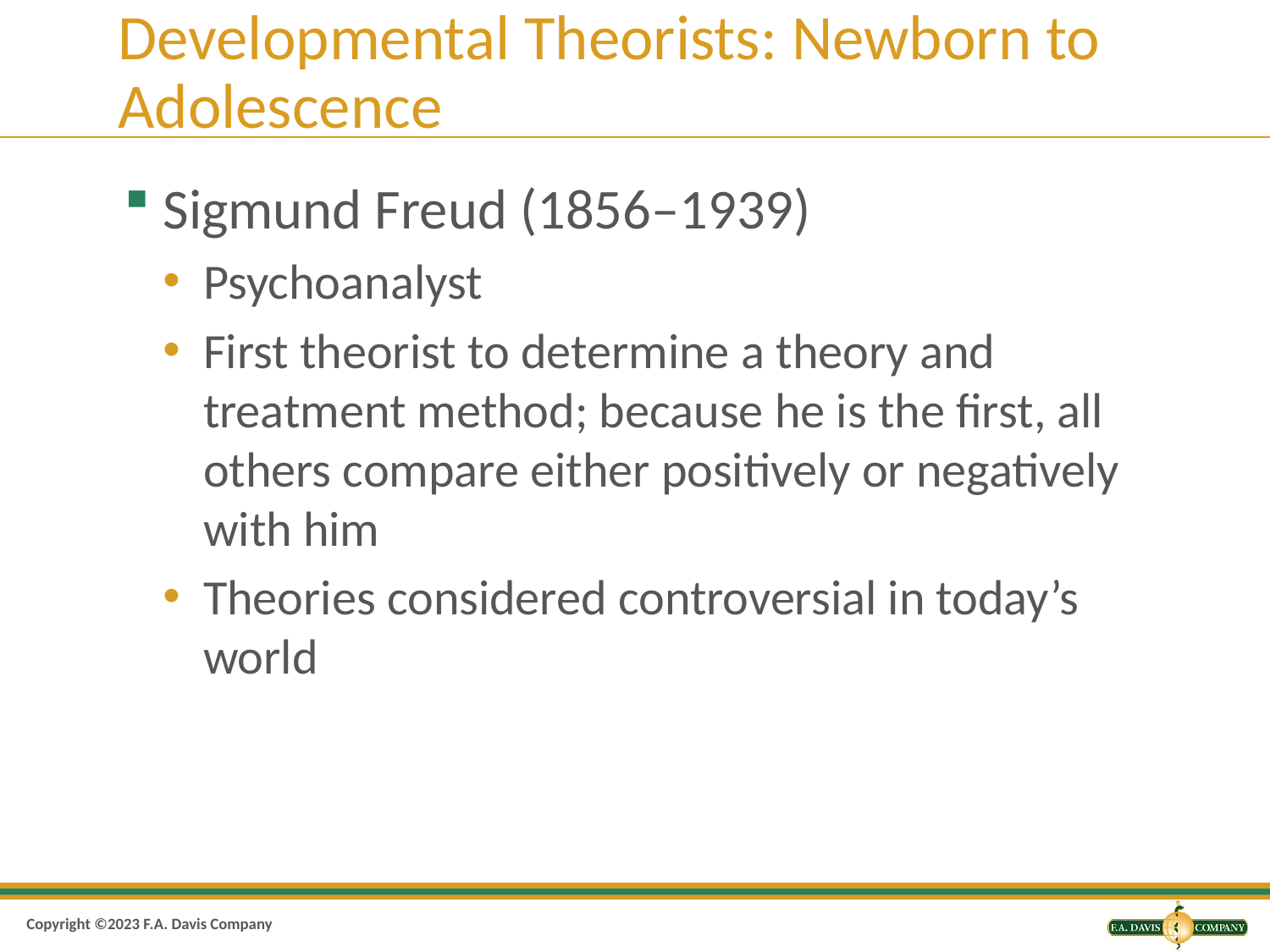

# Developmental Theorists: Newborn to Adolescence
Sigmund Freud (1856–1939)
Psychoanalyst
First theorist to determine a theory and treatment method; because he is the first, all others compare either positively or negatively with him
Theories considered controversial in today’s world